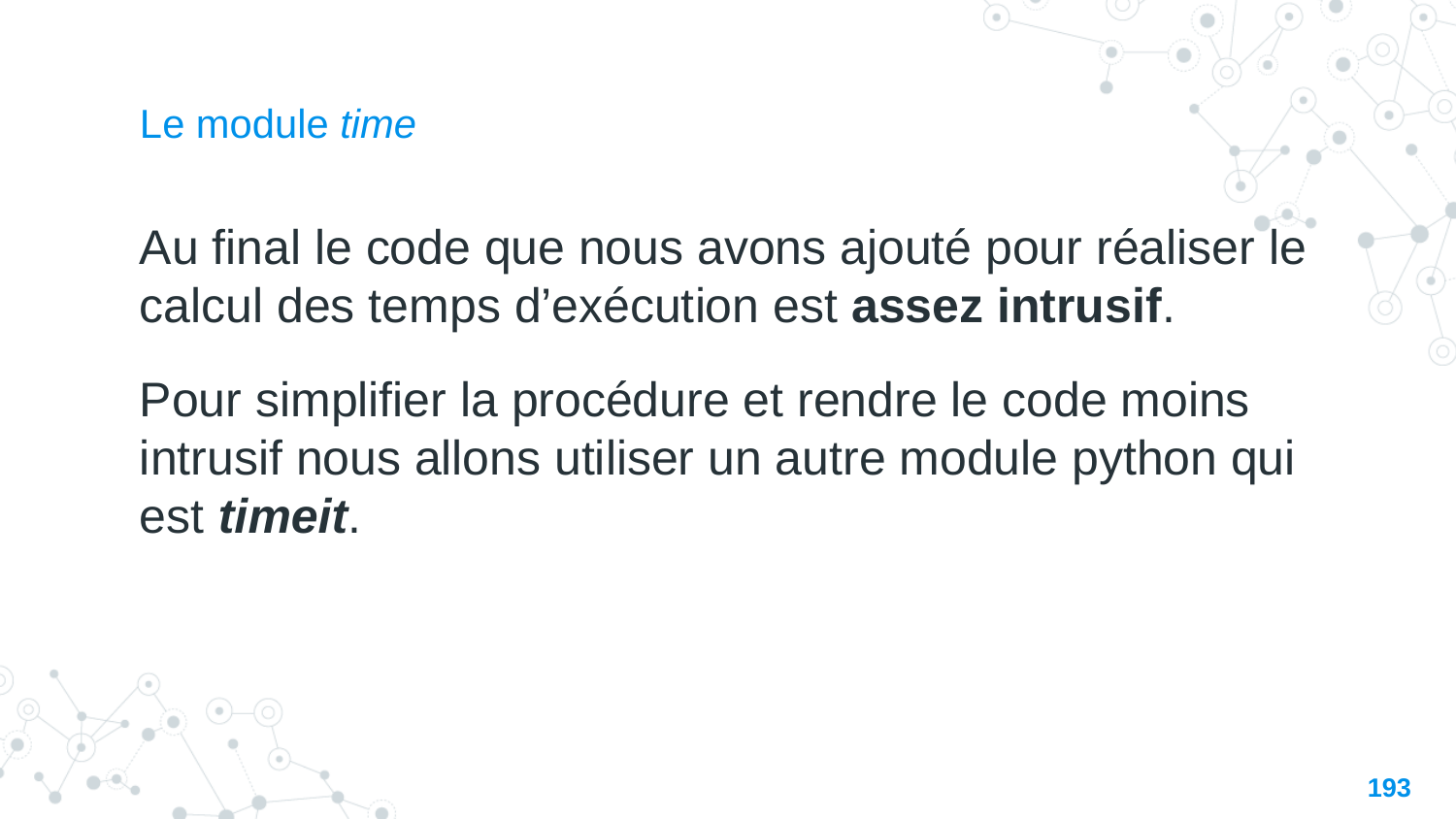

# Le module time
Au final le code que nous avons ajouté pour réaliser le calcul des temps d’exécution est assez intrusif.
Pour simplifier la procédure et rendre le code moins intrusif nous allons utiliser un autre module python qui est timeit.
193